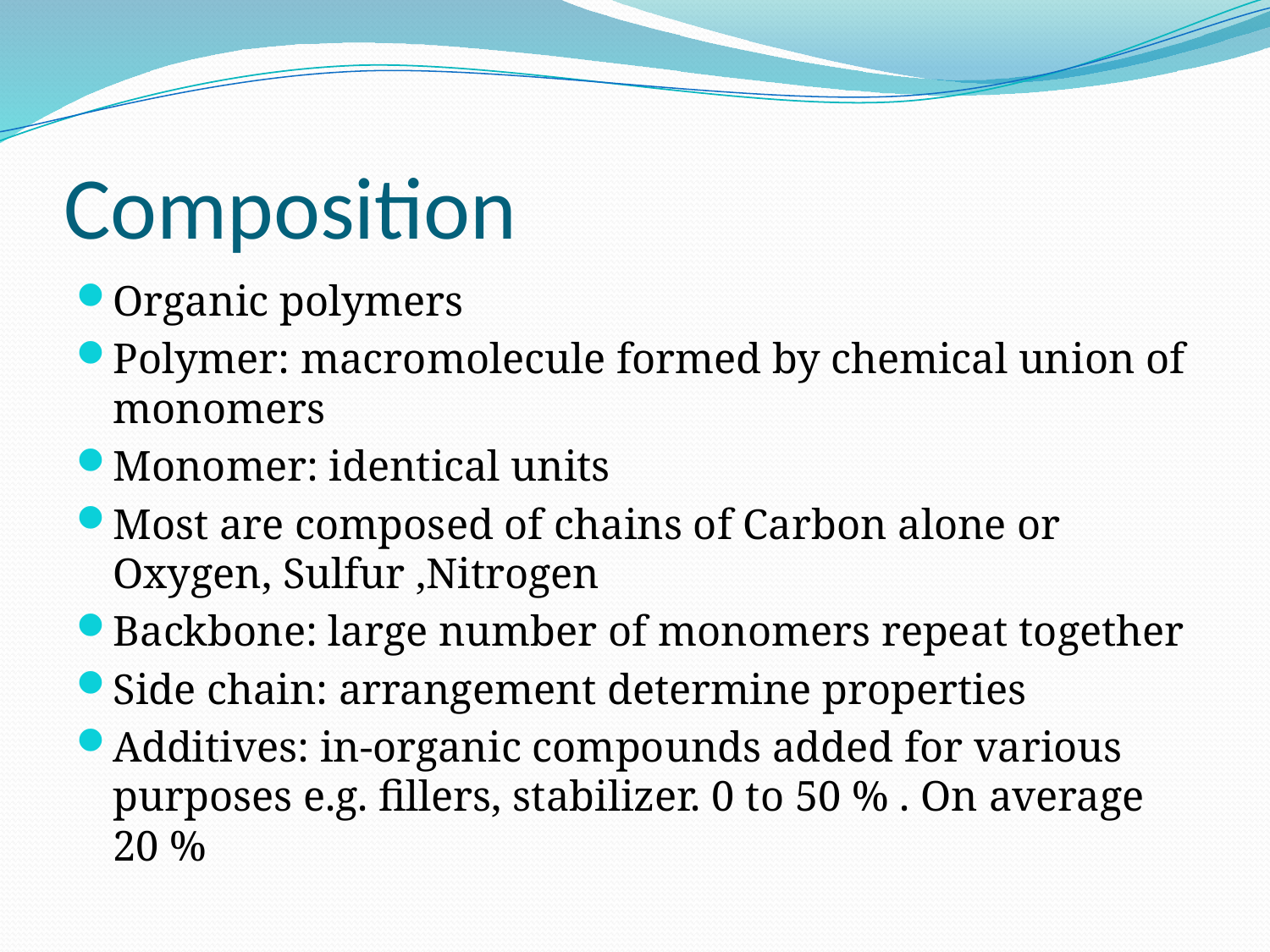

# Composition
Organic polymers
Polymer: macromolecule formed by chemical union of monomers
Monomer: identical units
Most are composed of chains of Carbon alone or Oxygen, Sulfur ,Nitrogen
Backbone: large number of monomers repeat together
Side chain: arrangement determine properties
Additives: in-organic compounds added for various purposes e.g. fillers, stabilizer. 0 to 50 % . On average 20 %